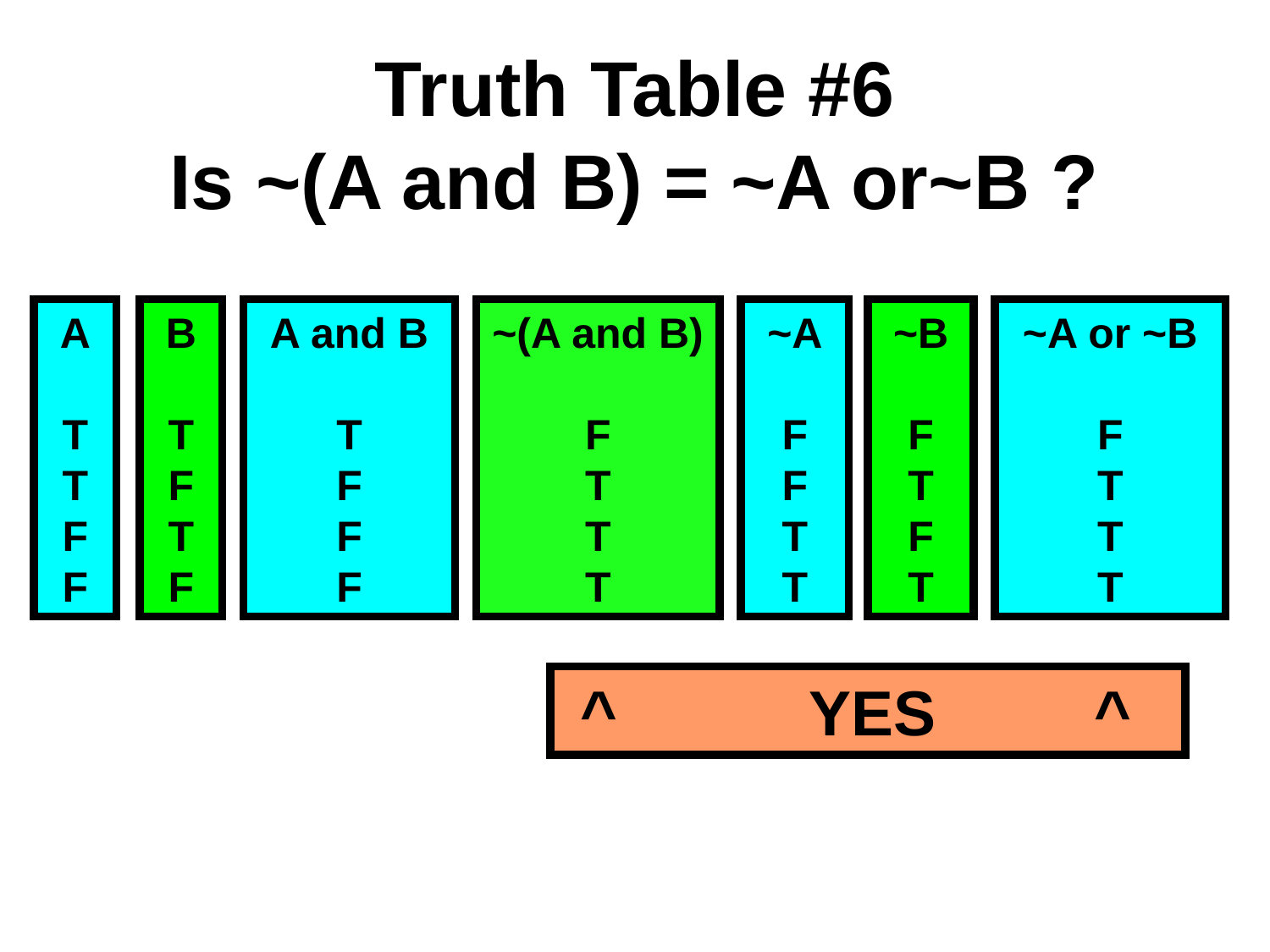

Truth Table #6
Is ~(A and B) = ~A or~B ?
A

T
T
F
F
B

T
F
T
F
A and B

T
F
F
F
~(A and B)

F
T
T
T
~A

F
F
T
T
~B

F
T
F
T
~A or ~B

F
T
T
T
 ^           YES         ^